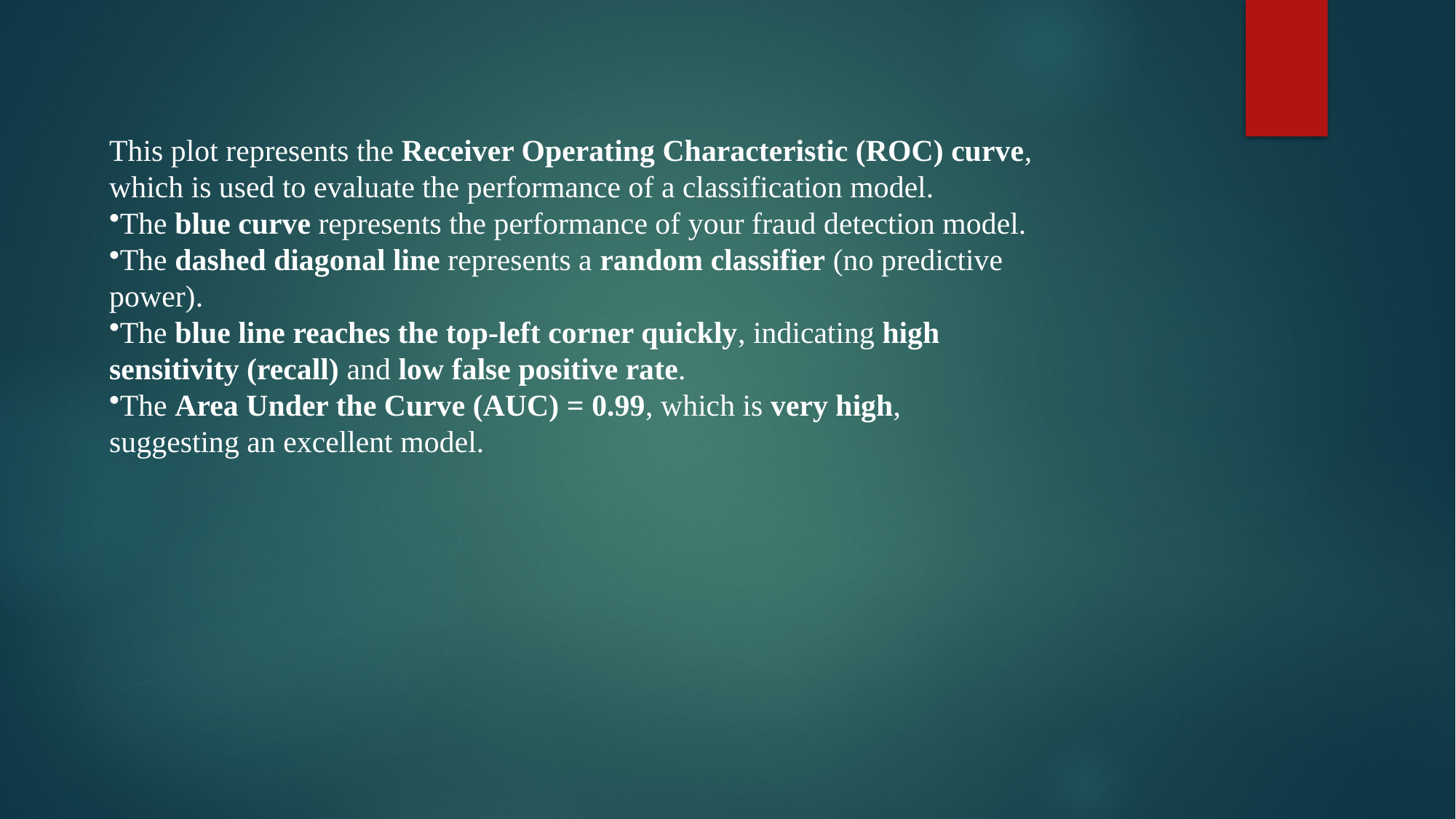

This plot represents the Receiver Operating Characteristic (ROC) curve, which is used to evaluate the performance of a classification model.
The blue curve represents the performance of your fraud detection model.
The dashed diagonal line represents a random classifier (no predictive power).
The blue line reaches the top-left corner quickly, indicating high sensitivity (recall) and low false positive rate.
The Area Under the Curve (AUC) = 0.99, which is very high, suggesting an excellent model.